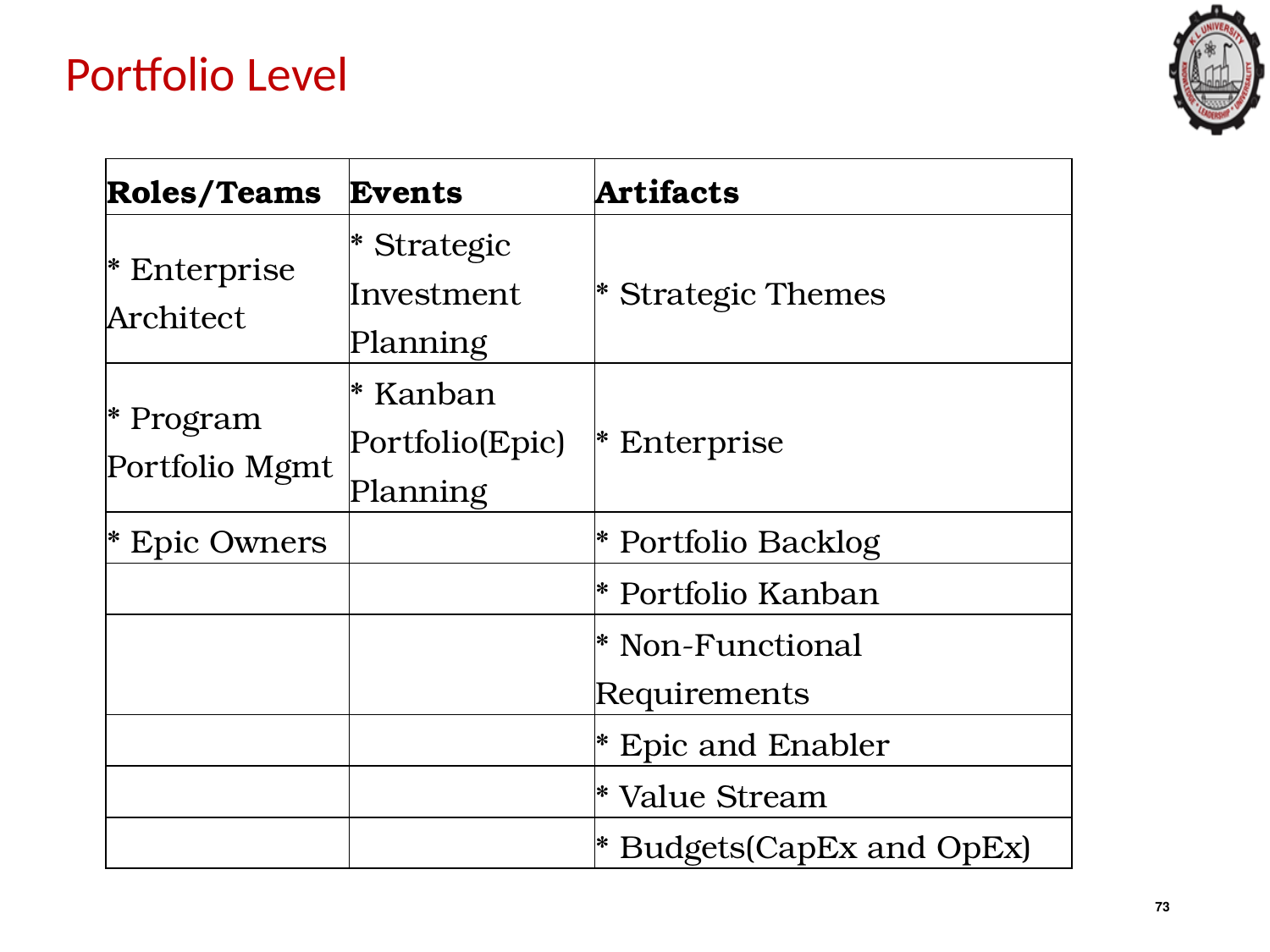

# Portfolio Level

| Roles/Teams | Events | Artifacts |
| --- | --- | --- |
| \* Enterprise Architect | \* Strategic Investment Planning | \* Strategic Themes |
| \* Program Portfolio Mgmt | \* Kanban Portfolio(Epic) Planning | \* Enterprise |
| \* Epic Owners |  | \* Portfolio Backlog |
|  |  | \* Portfolio Kanban |
|  |  | \* Non-Functional Requirements |
|  |  | \* Epic and Enabler |
|  |  | \* Value Stream |
|  |  | \* Budgets(CapEx and OpEx) |
73